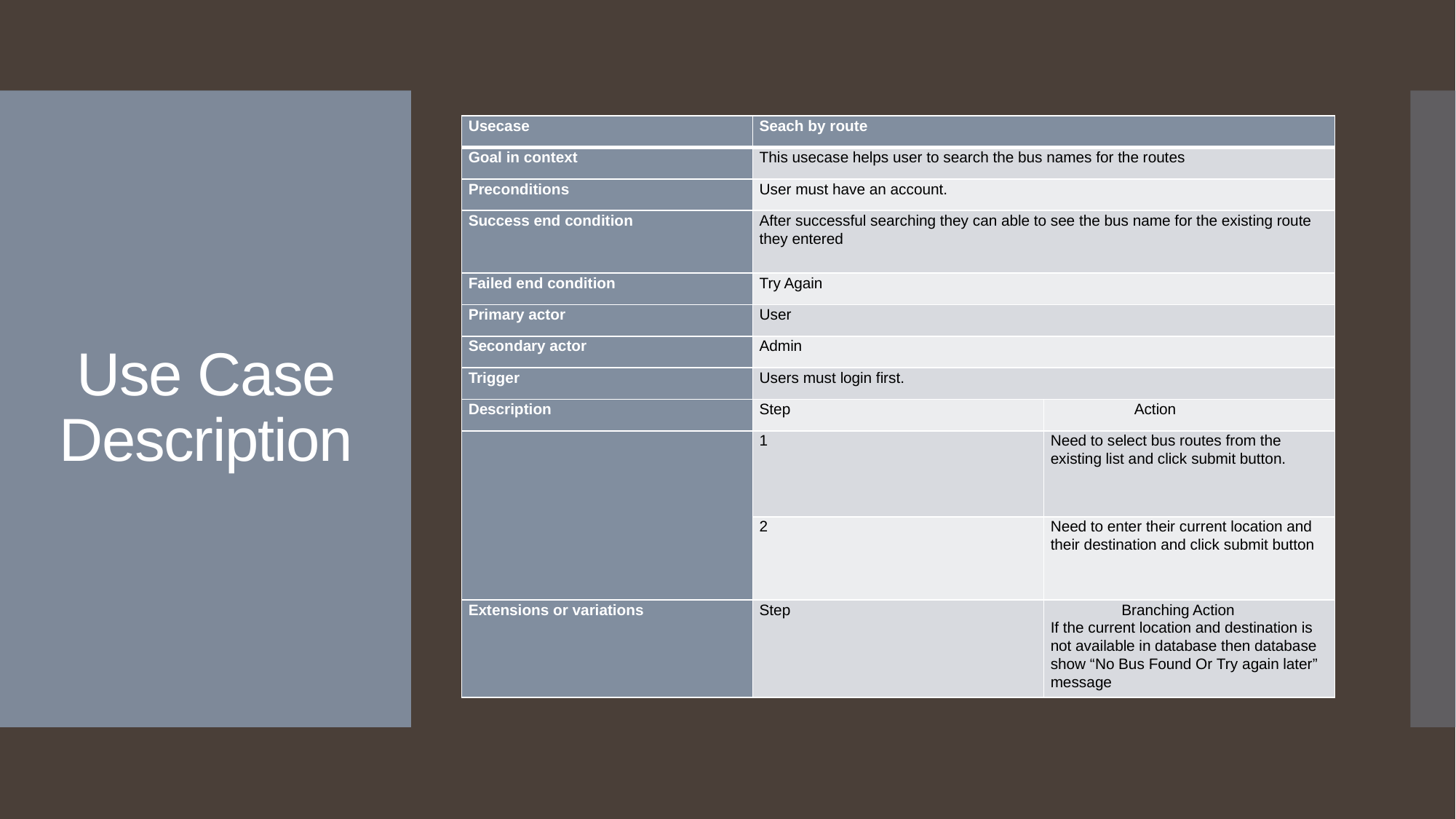

| Usecase | Seach by route |  |
| --- | --- | --- |
| Goal in context | This usecase helps user to search the bus names for the routes |  |
| Preconditions | User must have an account. |  |
| Success end condition | After successful searching they can able to see the bus name for the existing route they entered |  |
| Failed end condition | Try Again |  |
| Primary actor | User |  |
| Secondary actor | Admin |  |
| Trigger | Users must login first. |  |
| Description | Step | Action |
|  | 1 | Need to select bus routes from the existing list and click submit button. |
|  | 2 | Need to enter their current location and their destination and click submit button |
| Extensions or variations | Step | Branching Action If the current location and destination is not available in database then database show “No Bus Found Or Try again later” message |
# Use Case Description